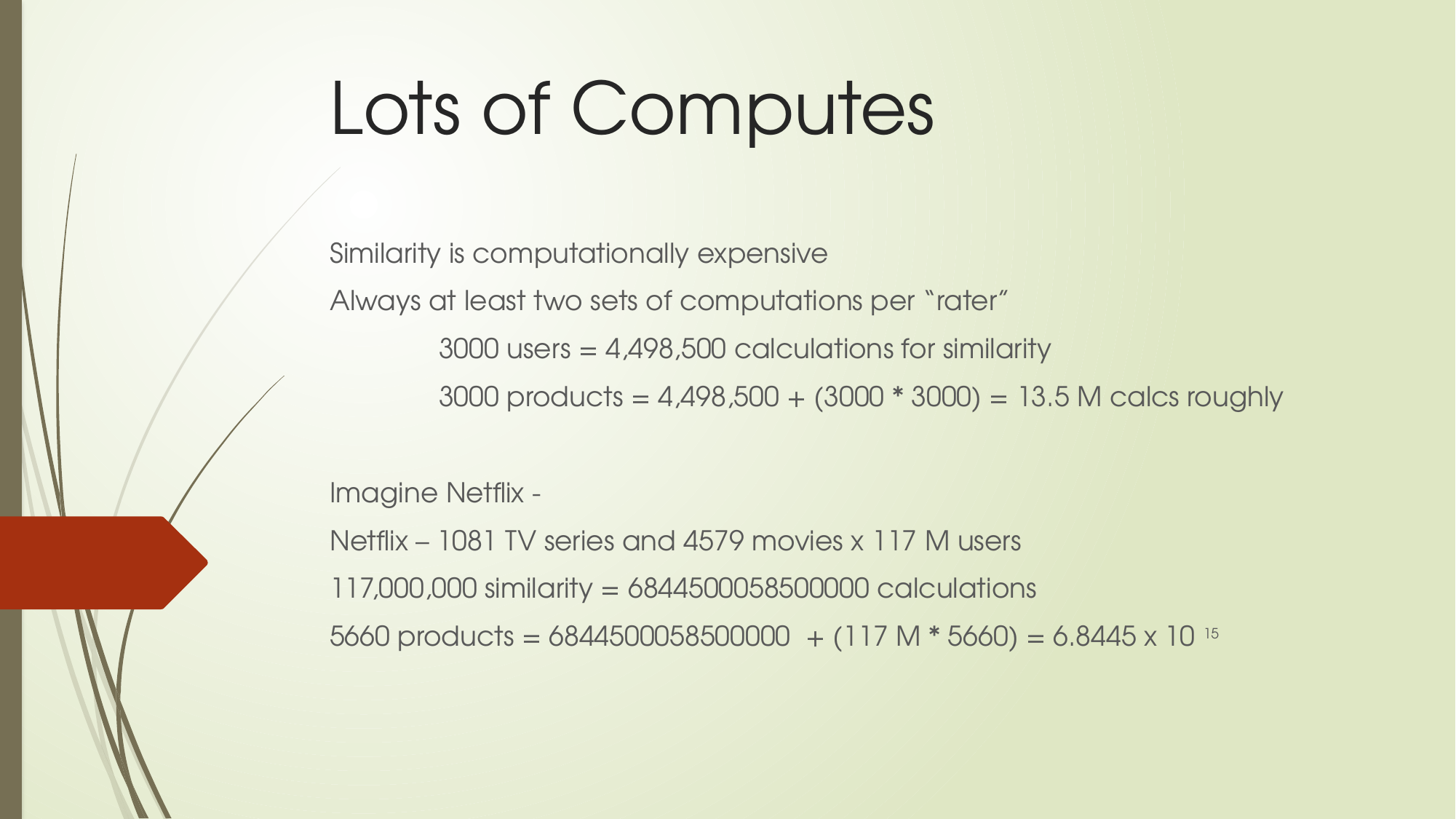

# Lots of Computes
Similarity is computationally expensive
Always at least two sets of computations per “rater”
	3000 users = 4,498,500 calculations for similarity
	3000 products = 4,498,500 + (3000 * 3000) = 13.5 M calcs roughly

Imagine Netflix -
Netflix – 1081 TV series and 4579 movies x 117 M users
117,000,000 similarity = 6844500058500000 calculations
5660 products = 6844500058500000  + (117 M * 5660) = 6.8445 x 10 15